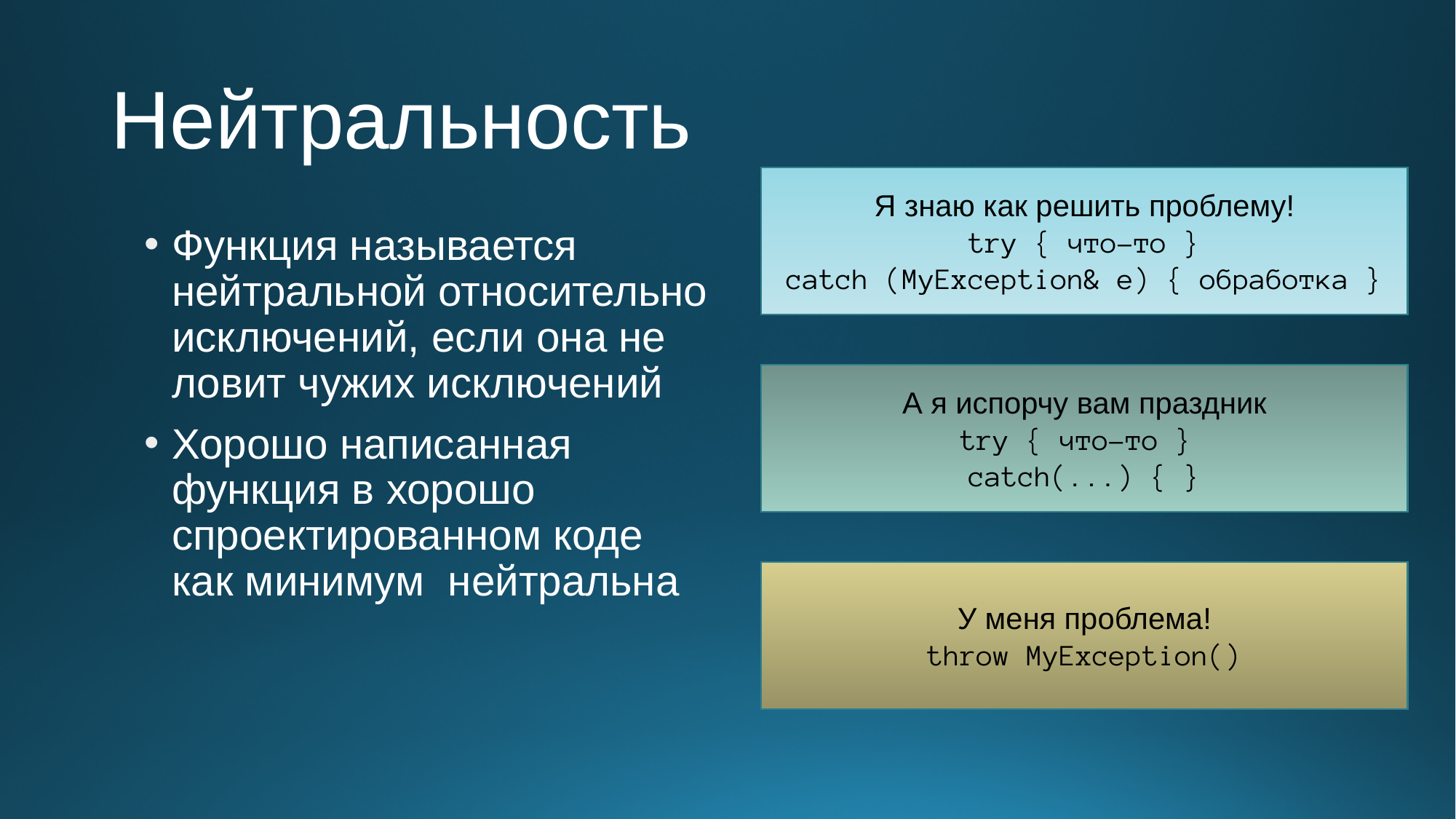

# Нейтральность
Я знаю как решить проблему!
try { что-то }
catch (MyException& e) { обработка }
Функция называется нейтральной относительно исключений, если она не ловит чужих исключений
Хорошо написанная функция в хорошо спроектированном коде как минимум  нейтральна
А я испорчу вам праздник
try { что-то }
catch(...) { }
У меня проблема!
throw MyException()